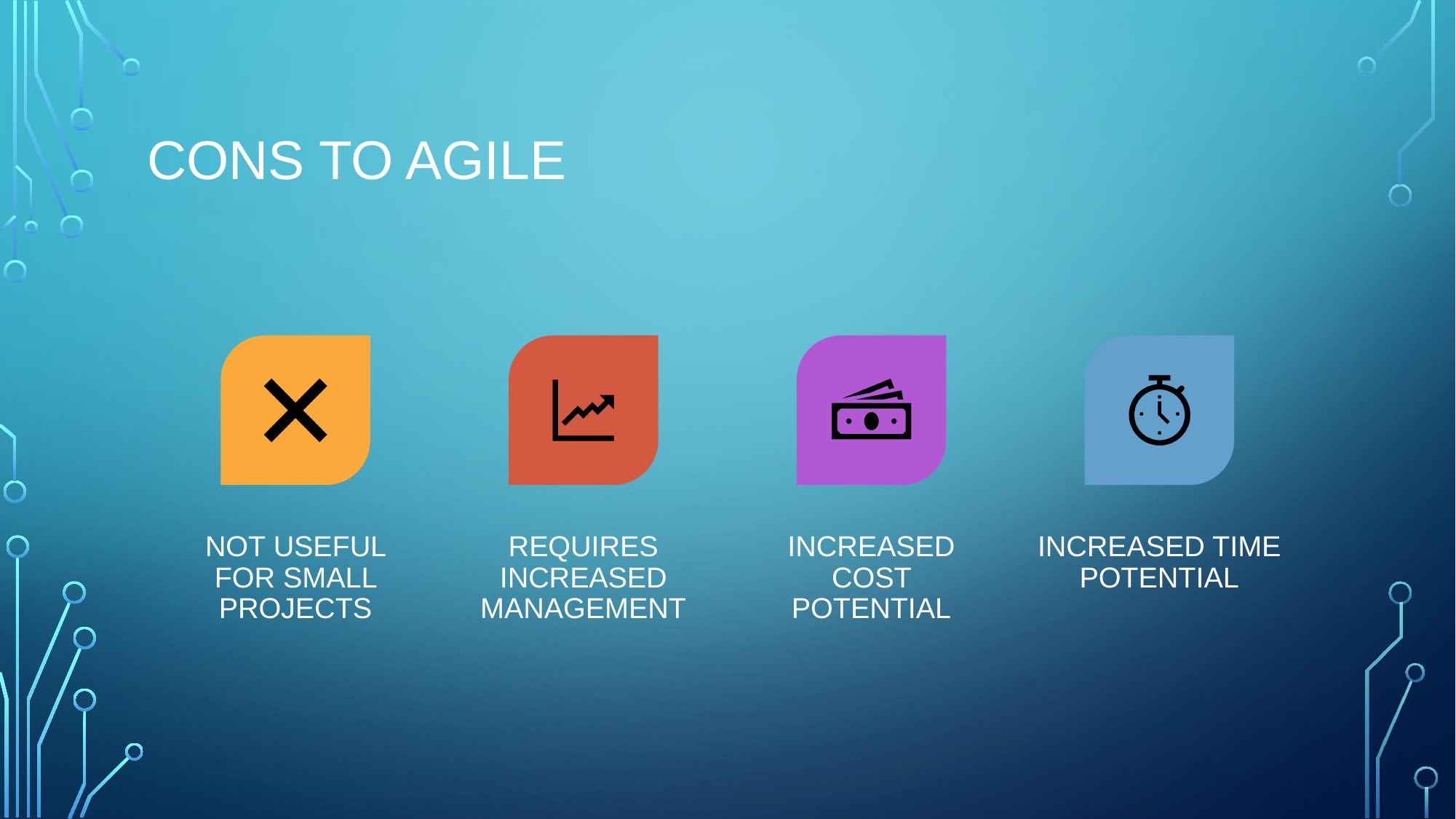

# Cons to agile
Not useful for small projects
Requires increased management
Increased cost potential
Increased time potential